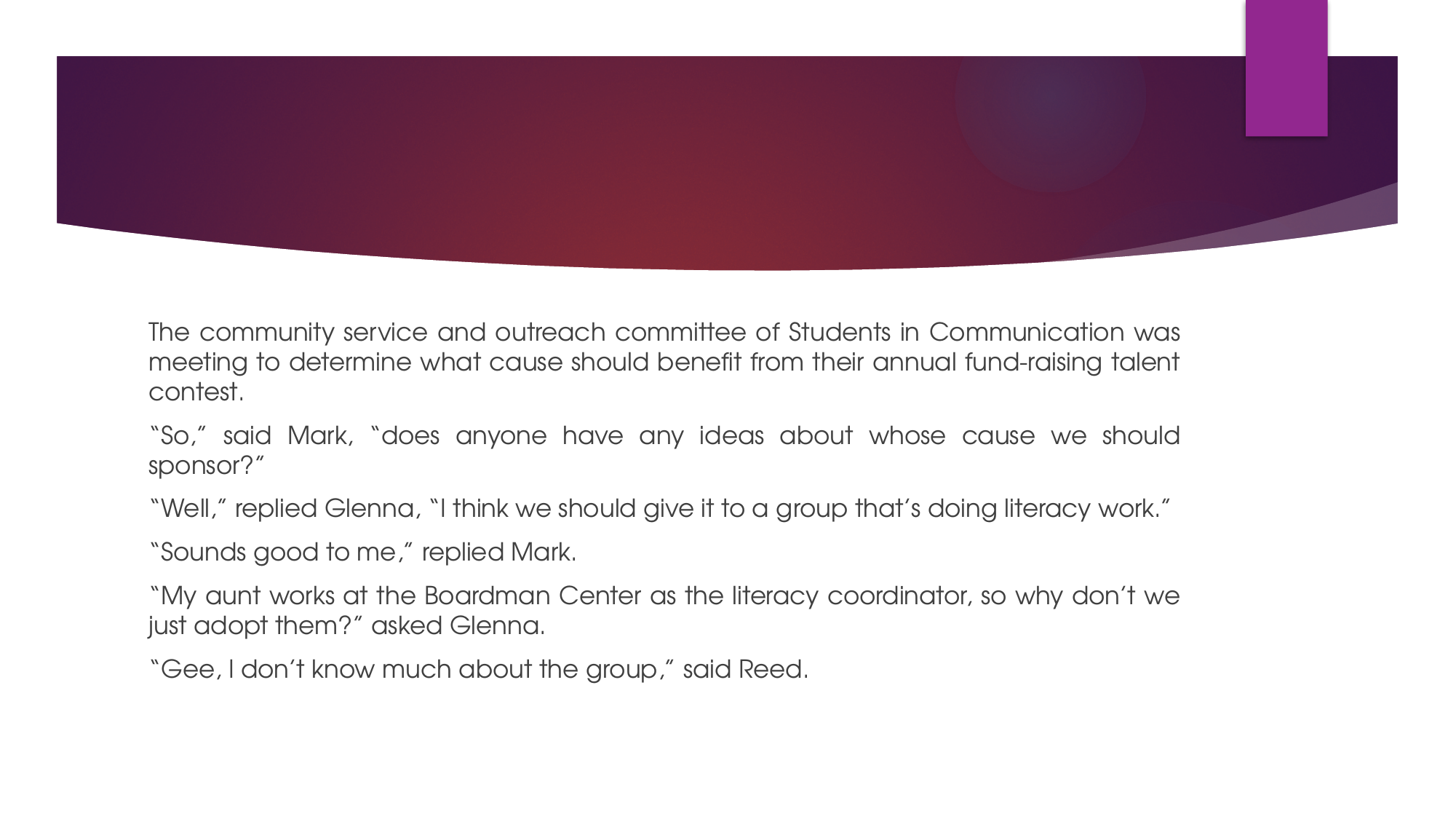

#
The community service and outreach committee of Students in Communication was meeting to determine what cause should benefit from their annual fund-raising talent contest.
“So,” said Mark, “does anyone have any ideas about whose cause we should sponsor?”
“Well,” replied Glenna, “I think we should give it to a group that’s doing literacy work.”
“Sounds good to me,” replied Mark.
“My aunt works at the Boardman Center as the literacy coordinator, so why don’t we just adopt them?” asked Glenna.
“Gee, I don’t know much about the group,” said Reed.